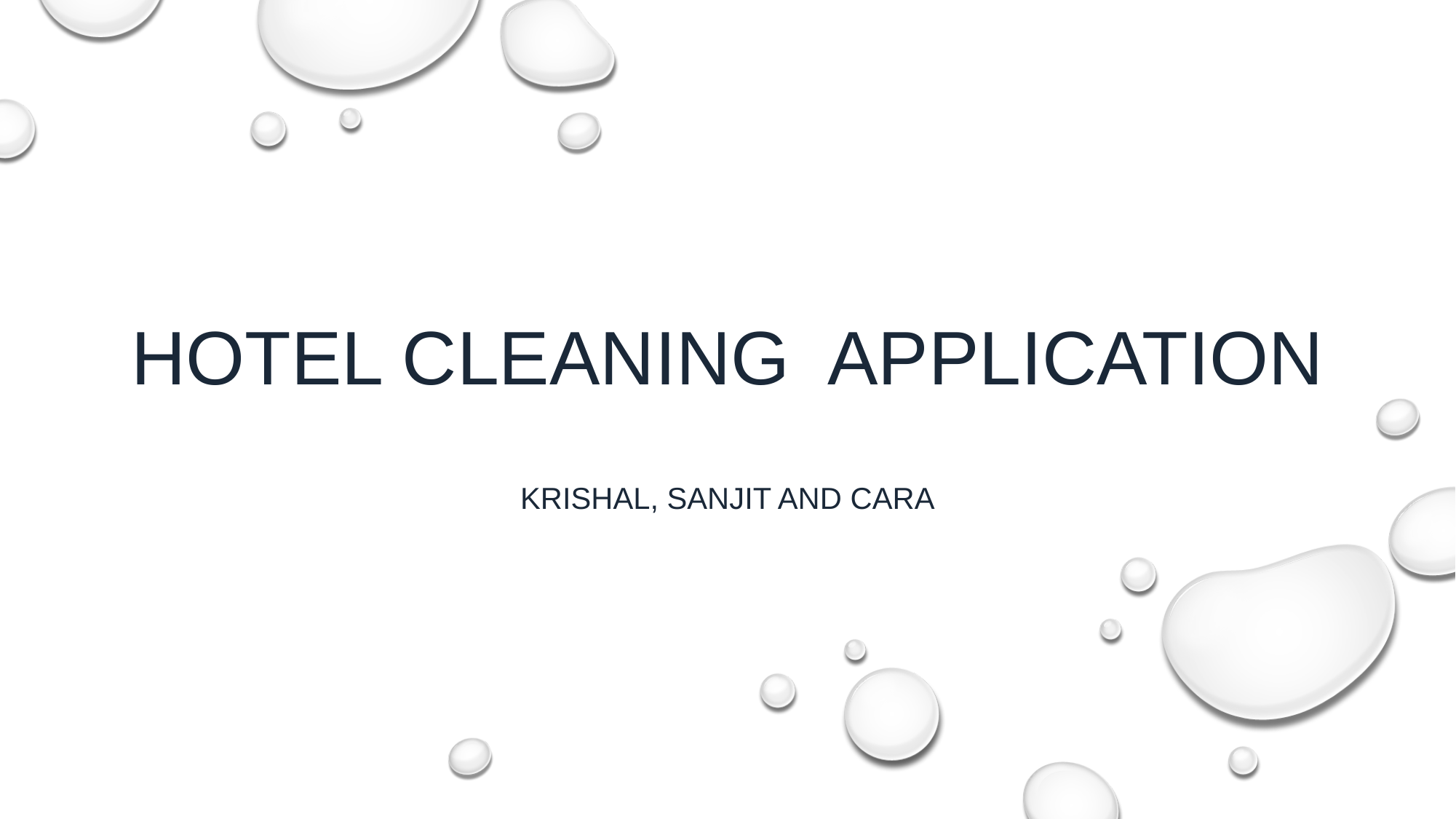

# Hotel Cleaning  Application Krishal, Sanjit and Cara